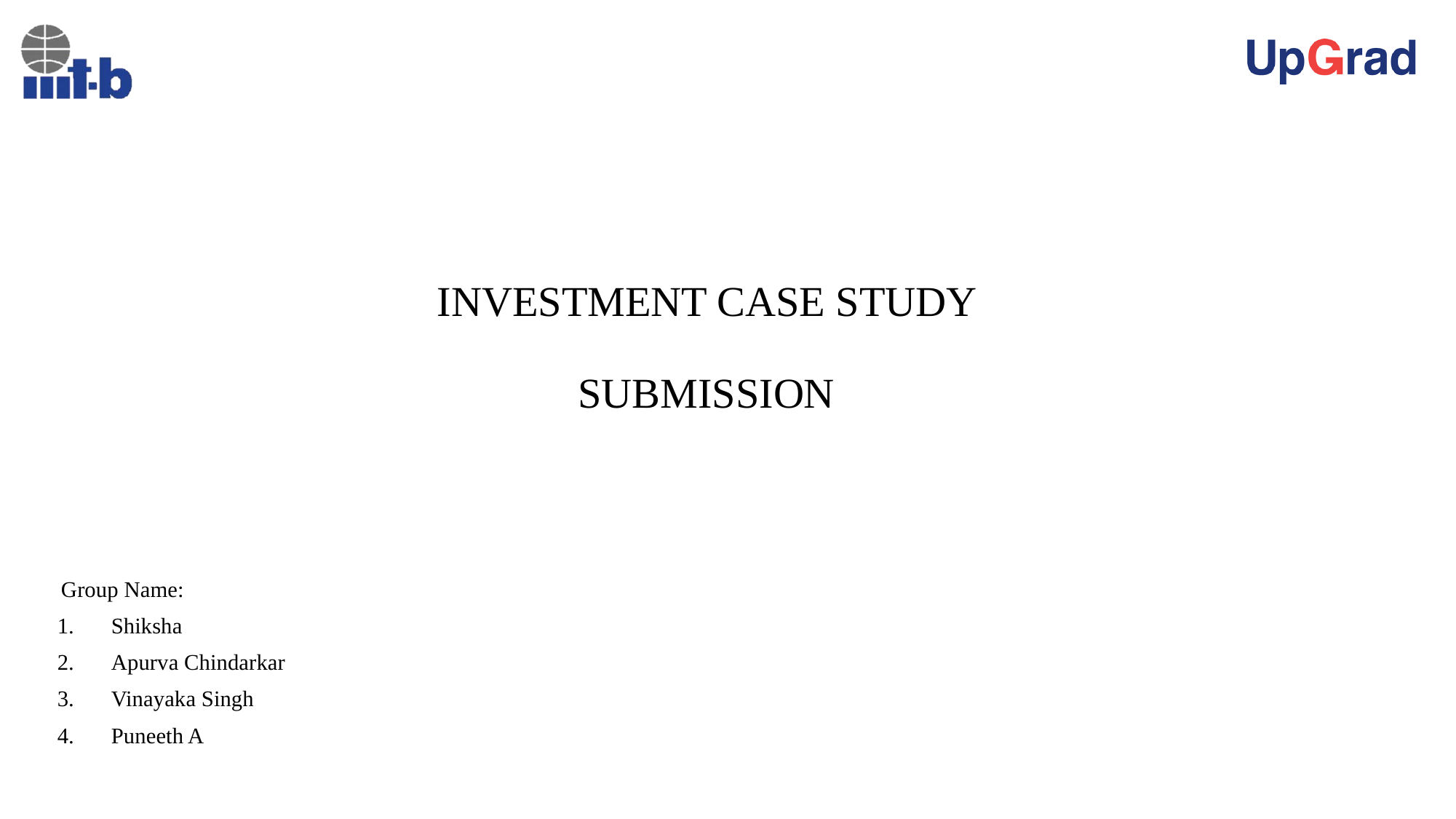

# INVESTMENT CASE STUDY SUBMISSION
 Group Name:
 Shiksha
 Apurva Chindarkar
 Vinayaka Singh
 Puneeth A